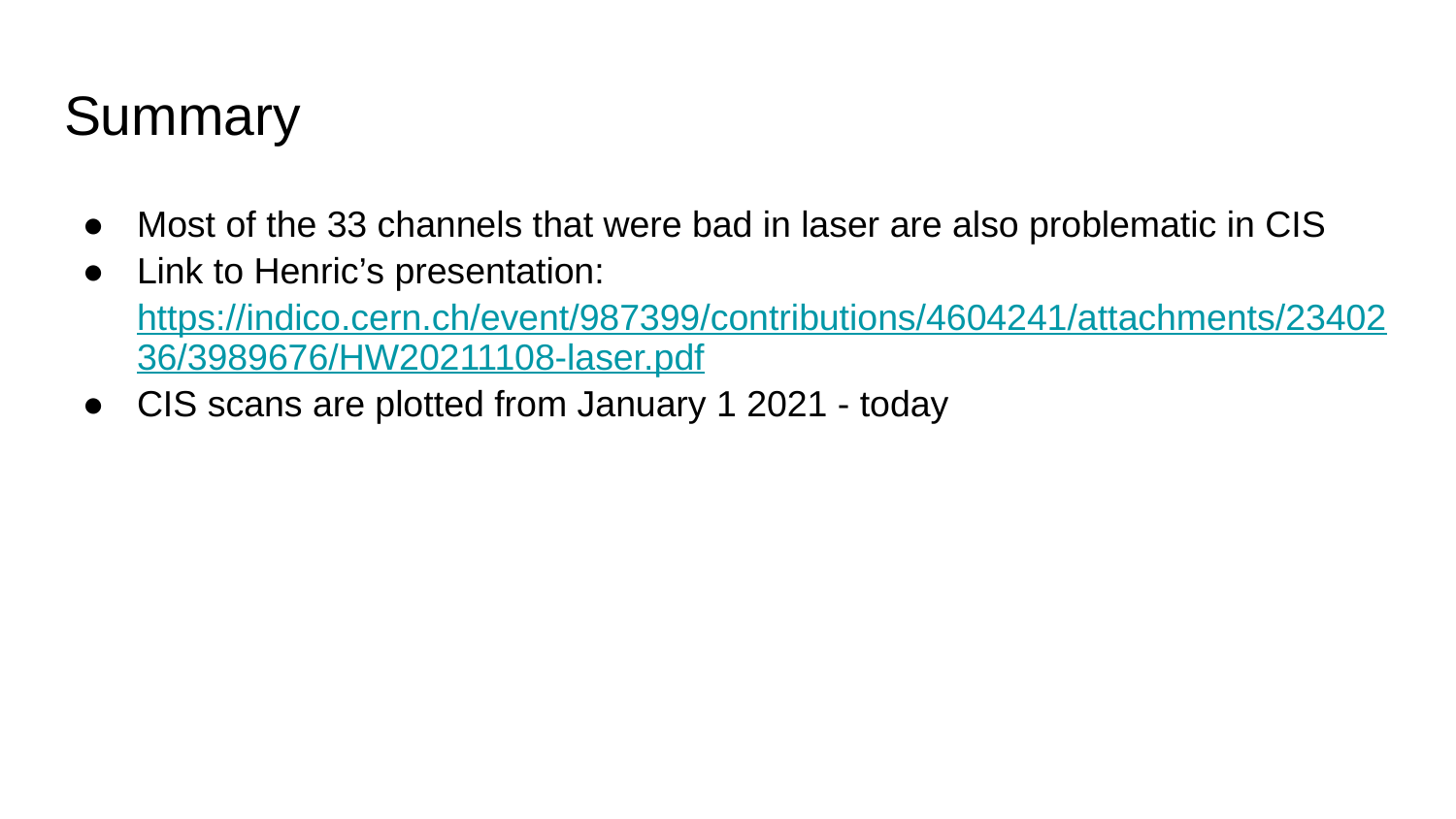

# Summary
Most of the 33 channels that were bad in laser are also problematic in CIS
Link to Henric’s presentation: https://indico.cern.ch/event/987399/contributions/4604241/attachments/2340236/3989676/HW20211108-laser.pdf
CIS scans are plotted from January 1 2021 - today